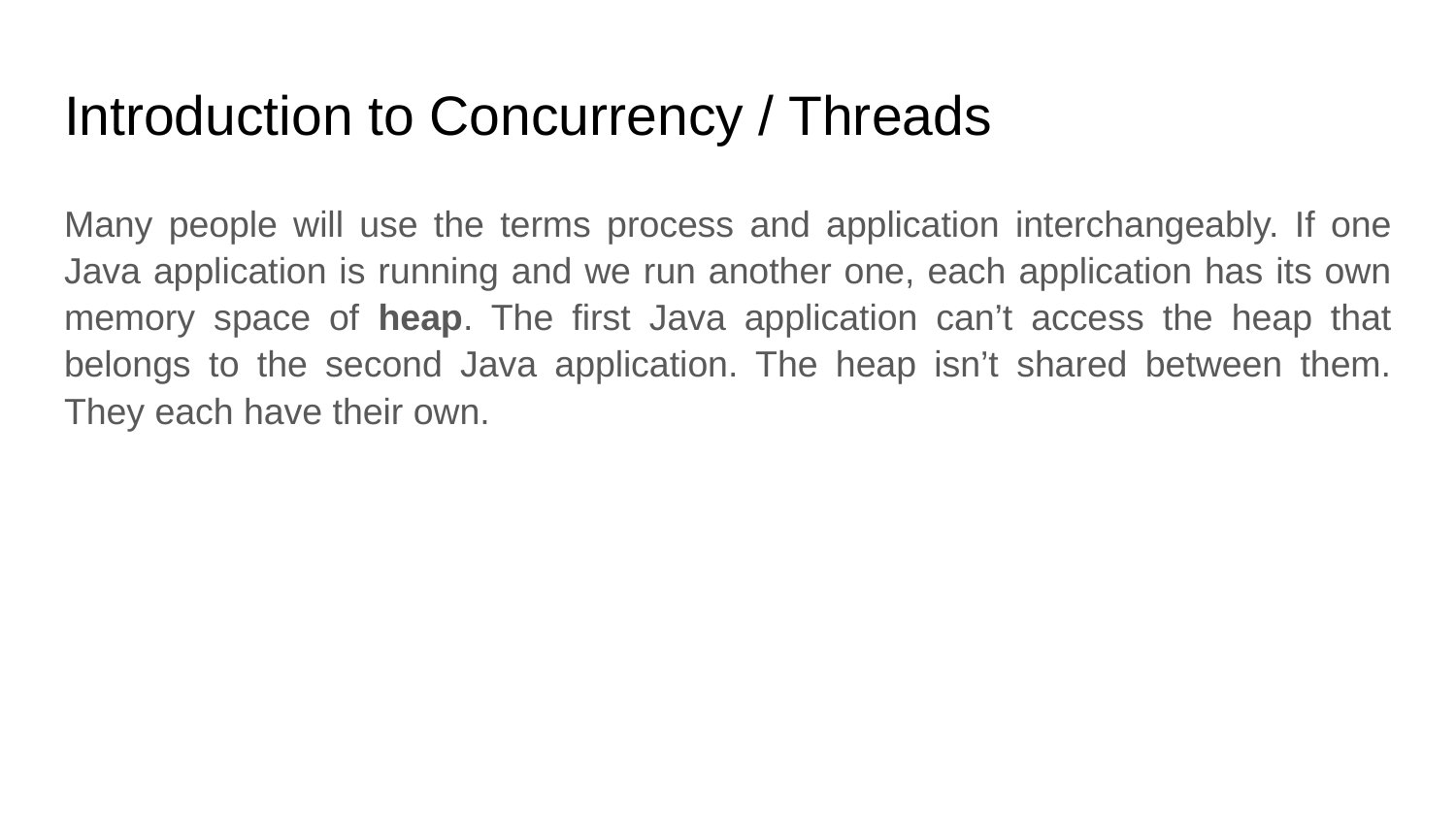

# Introduction to Concurrency / Threads

Many people will use the terms process and application interchangeably. If one Java application is running and we run another one, each application has its own memory space of heap. The first Java application can’t access the heap that belongs to the second Java application. The heap isn’t shared between them. They each have their own.